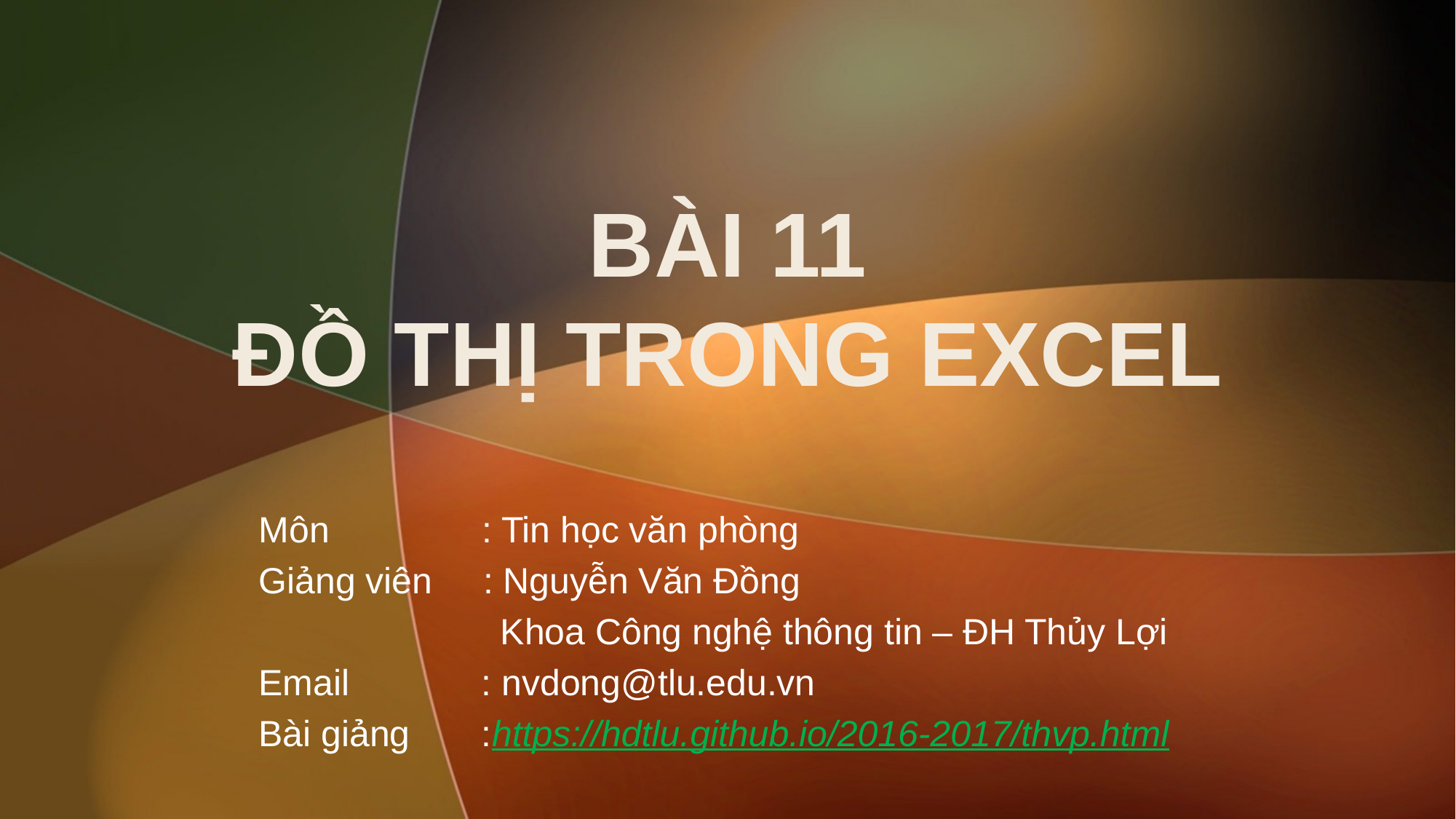

# BÀI 11 ĐỒ THỊ TRONG EXCEL
Môn               : Tin học văn phòng
Giảng viên     : Nguyễn Văn Đồng
	             Khoa Công nghệ thông tin – ĐH Thủy Lợi
Email             : nvdong@tlu.edu.vn
Bài giảng       :https://hdtlu.github.io/2016-2017/thvp.html